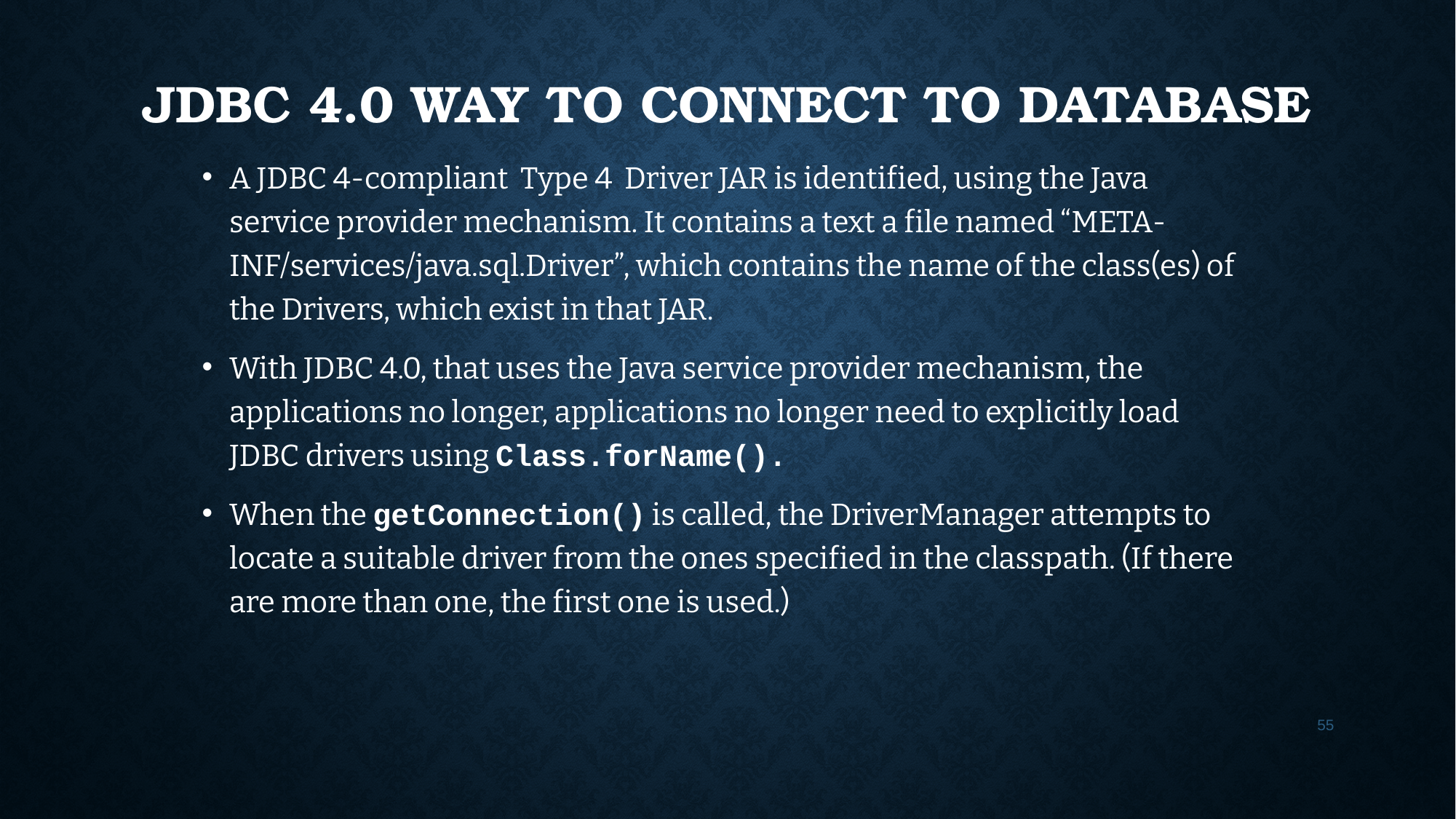

# JDBC 4.0 way to connect to database
A JDBC 4-compliant  Type 4  Driver JAR is identified, using the Java service provider mechanism. It contains a text a file named “META-INF/services/java.sql.Driver”, which contains the name of the class(es) of the Drivers, which exist in that JAR.
With JDBC 4.0, that uses the Java service provider mechanism, the applications no longer, applications no longer need to explicitly load JDBC drivers using Class.forName().
When the getConnection() is called, the DriverManager attempts to locate a suitable driver from the ones specified in the classpath. (If there are more than one, the first one is used.)

55